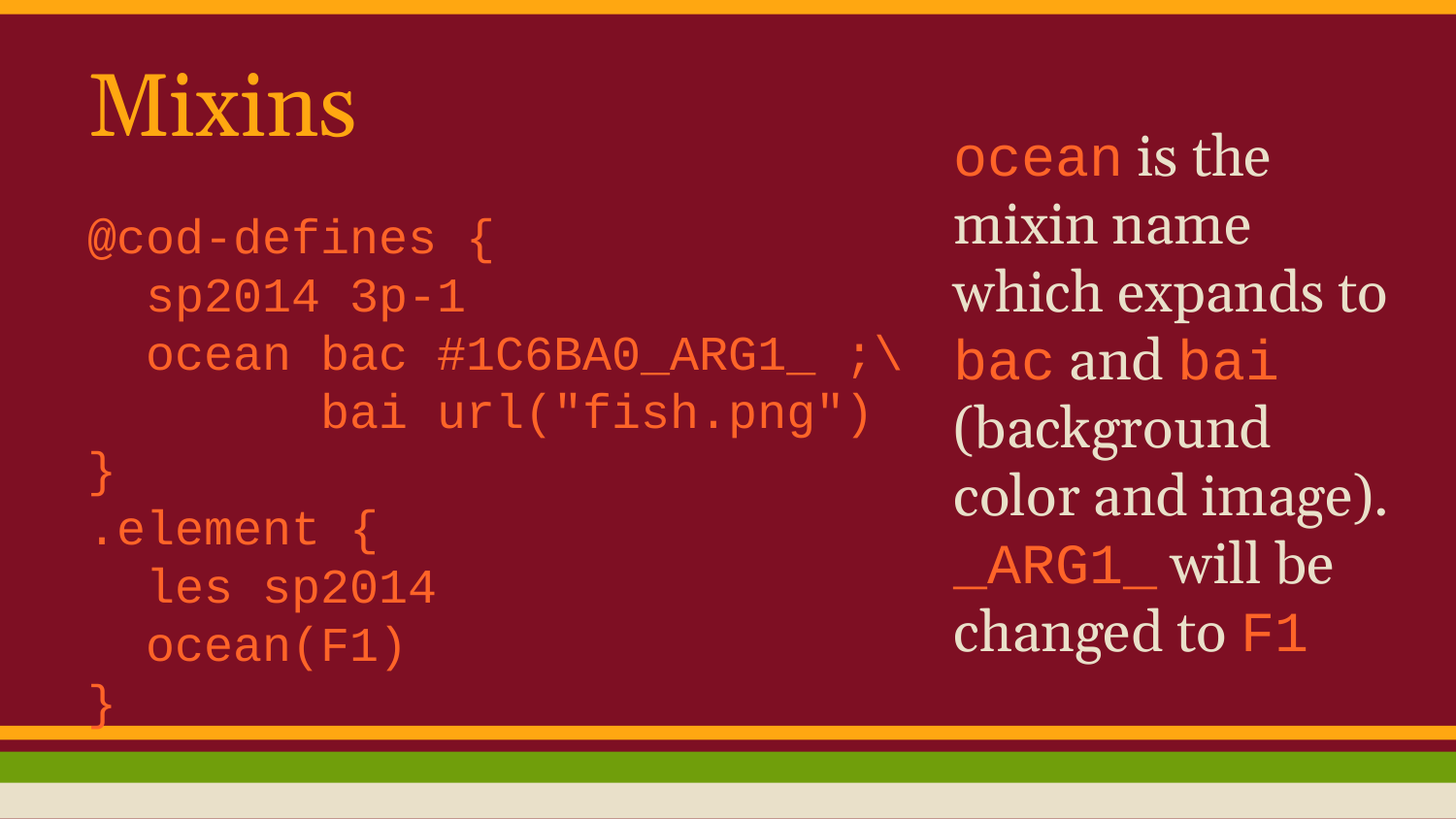

# Mixins
ocean is the mixin name which expands to bac and bai (background color and image). _ARG1_ will be changed to F1
@cod-defines {
  sp2014 3p-1
  ocean bac #1C6BA0_ARG1_ ;\
        bai url("fish.png")
}
.element {
  les sp2014
  ocean(F1)
}